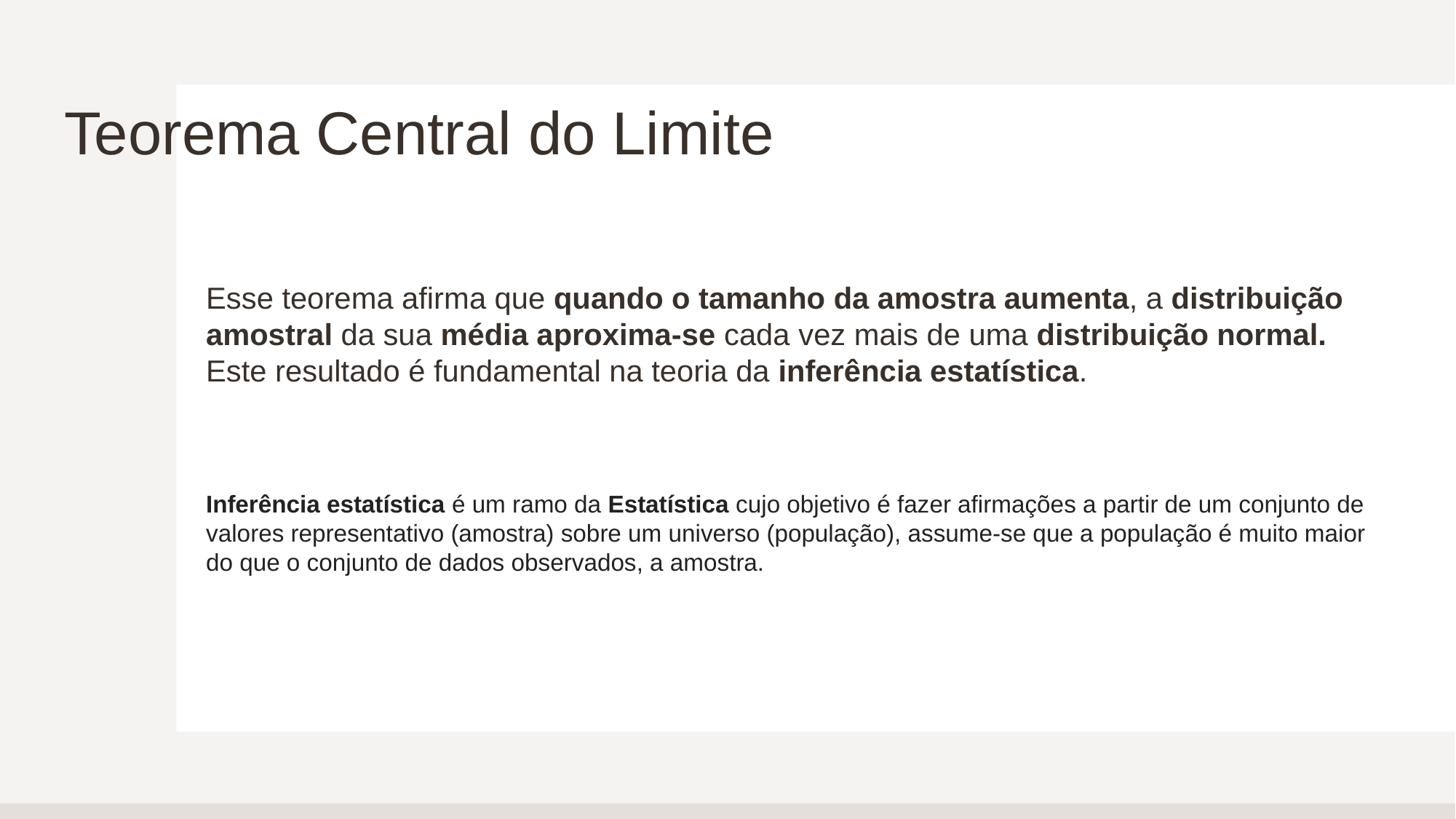

# Teorema Central do Limite

Esse teorema afirma que quando o tamanho da amostra aumenta, a distribuição amostral da sua média aproxima-se cada vez mais de uma distribuição normal. Este resultado é fundamental na teoria da inferência estatística.

Inferência estatística é um ramo da Estatística cujo objetivo é fazer afirmações a partir de um conjunto de valores representativo (amostra) sobre um universo (população), assume-se que a população é muito maior do que o conjunto de dados observados, a amostra.